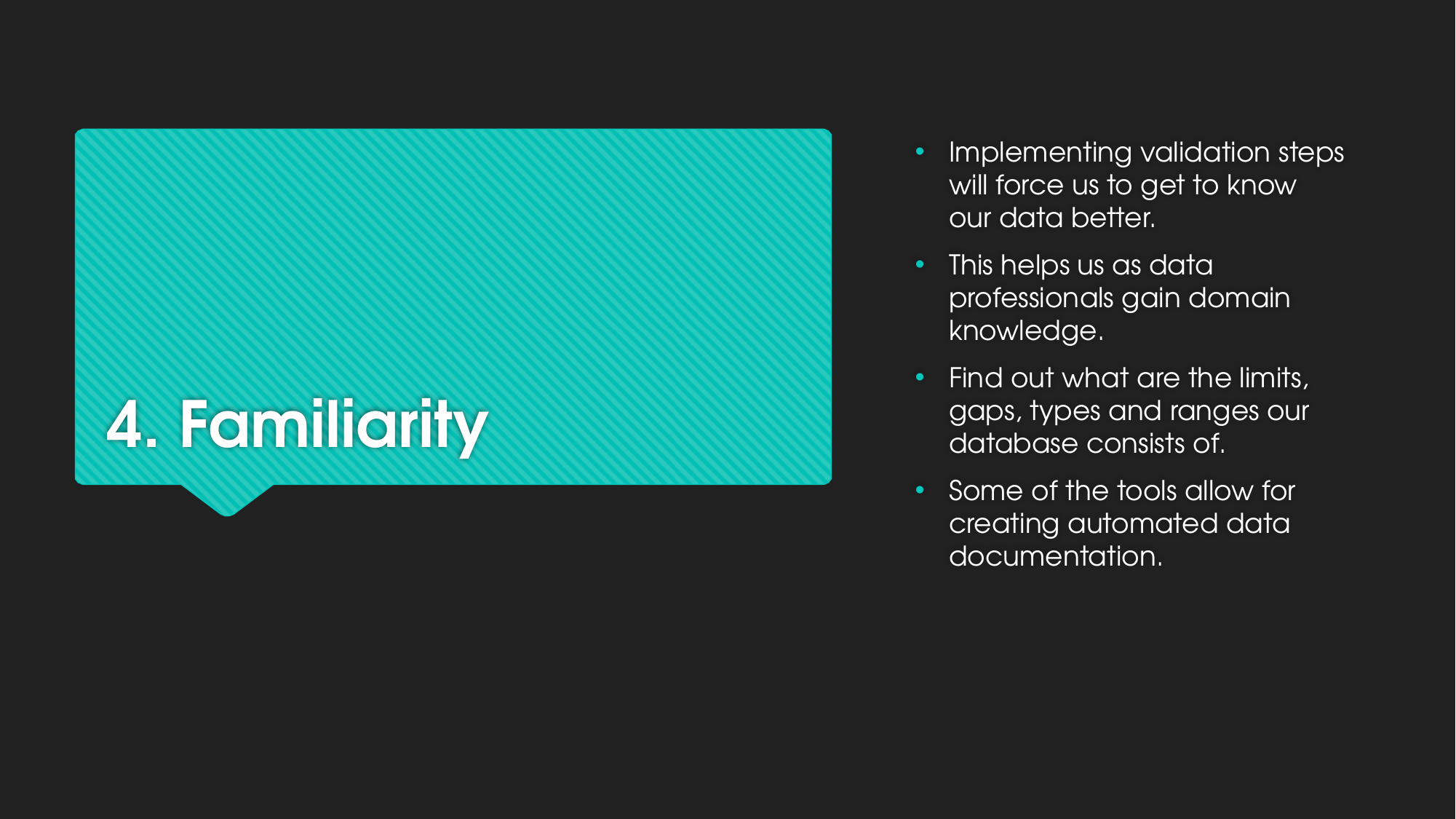

Implementing validation steps will force us to get to know our data better.
This helps us as data professionals gain domain knowledge.
Find out what are the limits, gaps, types and ranges our database consists of.
Some of the tools allow for creating automated data documentation.
# 4. Familiarity